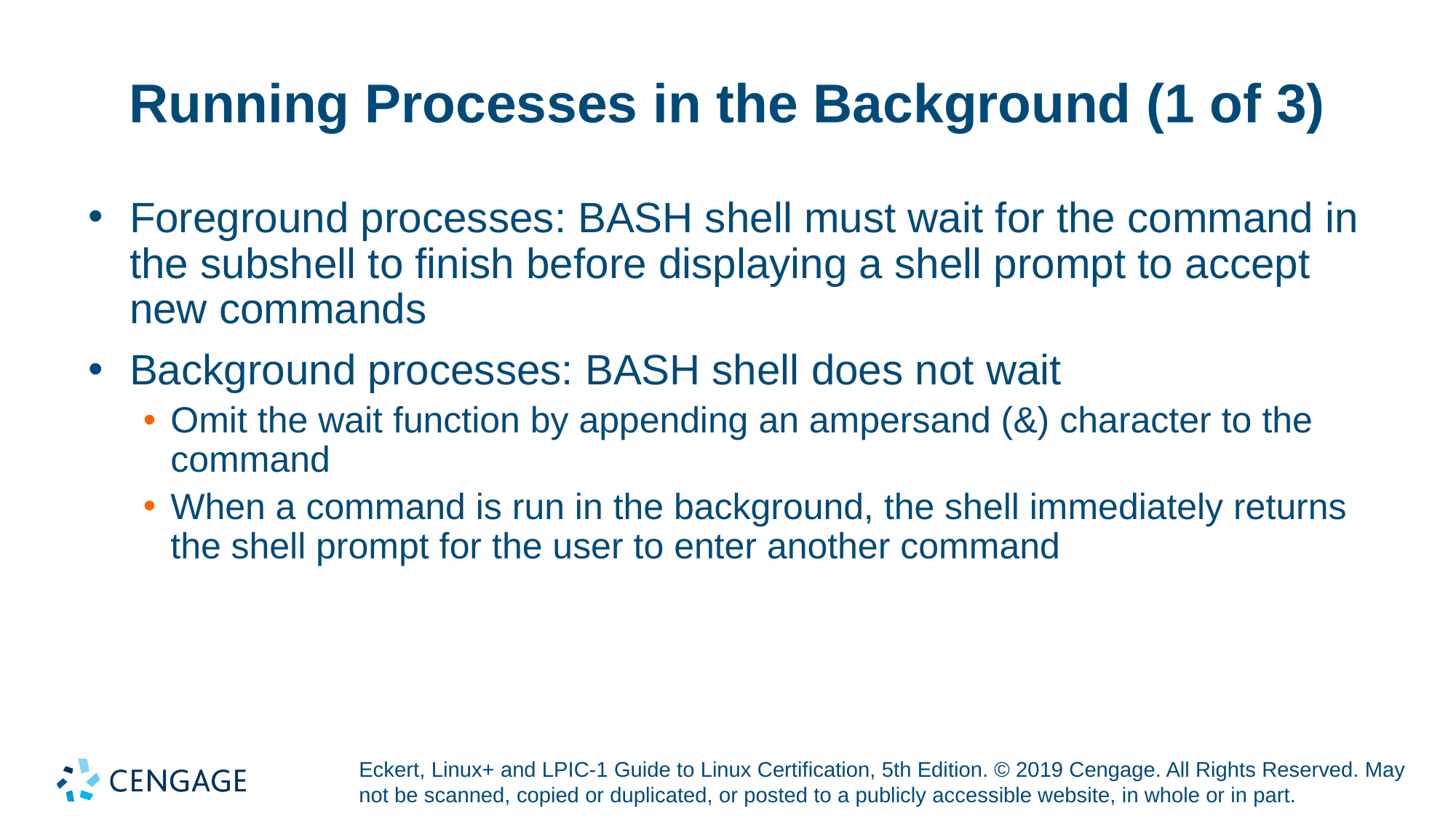

# Running Processes in the Background (1 of 3)
Foreground processes: BASH shell must wait for the command in the subshell to finish before displaying a shell prompt to accept new commands
Background processes: BASH shell does not wait
Omit the wait function by appending an ampersand (&) character to the command
When a command is run in the background, the shell immediately returns the shell prompt for the user to enter another command